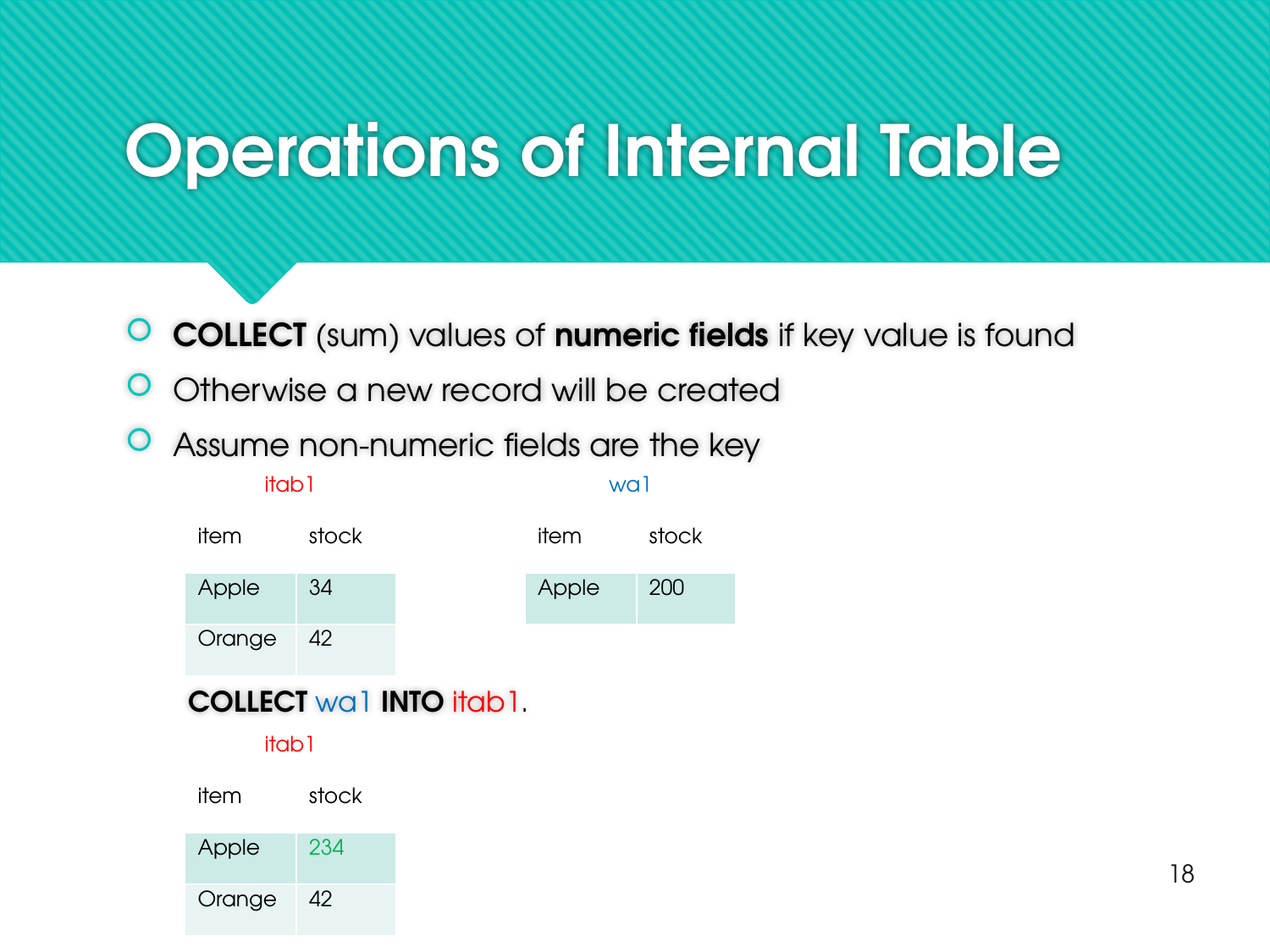

# Operations of Internal Table
COLLECT (sum) values of numeric fields if key value is found
Otherwise a new record will be created
Assume non-numeric fields are the key

COLLECT wa1 INTO itab1.
| itab1 |  |
| --- | --- |
| item | stock |
| Apple | 34 |
| Orange | 42 |
| wa1 |  |
| --- | --- |
| item | stock |
| Apple | 200 |
| itab1 |  |
| --- | --- |
| item | stock |
| Apple | 234 |
| Orange | 42 |
18